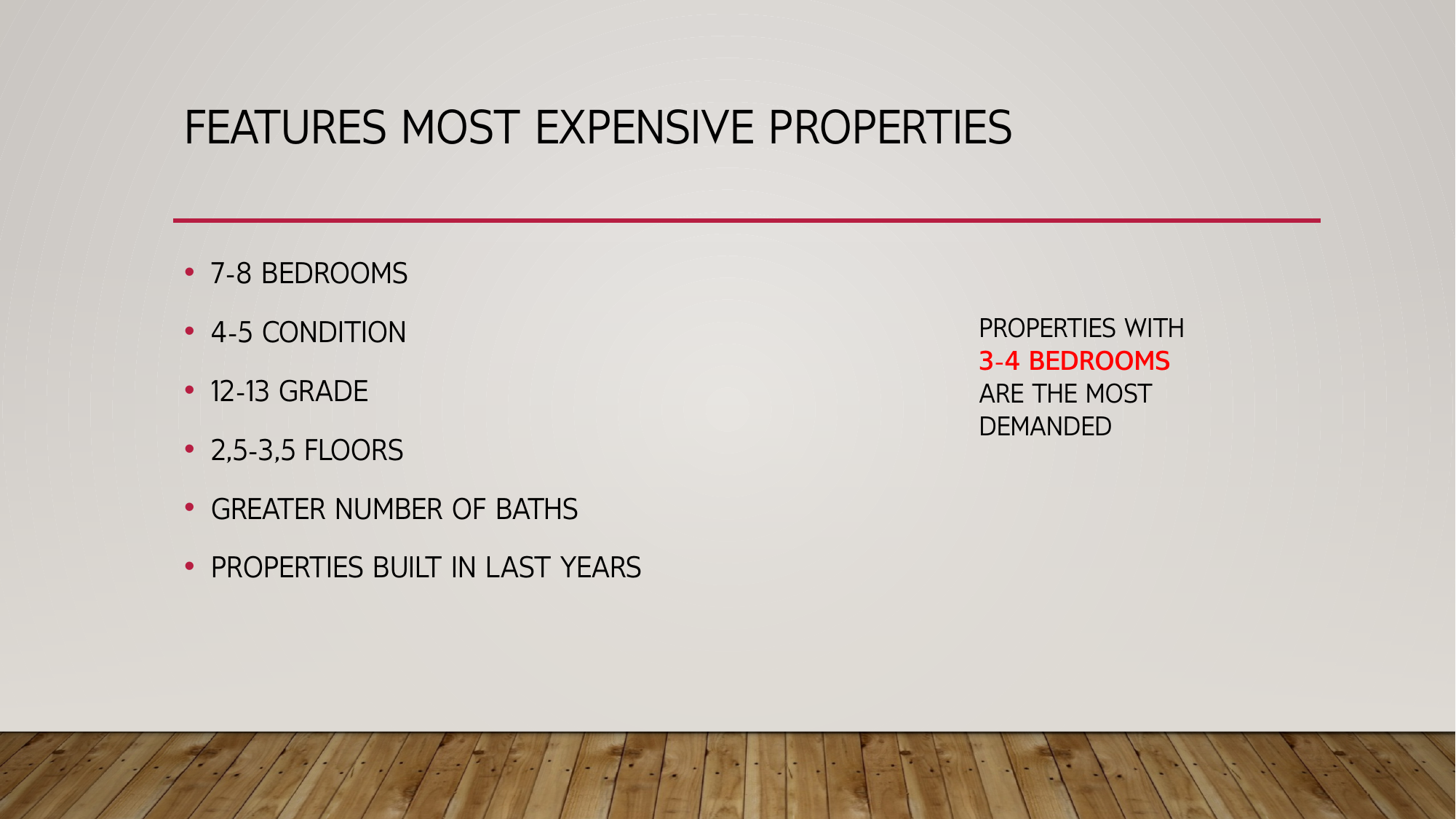

# FEATURES MOST EXPENSIVE PROPERTIES
7-8 BEDROOMS
4-5 CONDITION
12-13 GRADE
2,5-3,5 FLOORS
GREATER NUMBER OF BATHS
PROPERTIES BUILT IN LAST YEARS

PROPERTIES WITH 3-4 BEDROOMS ARE THE MOST DEMANDED